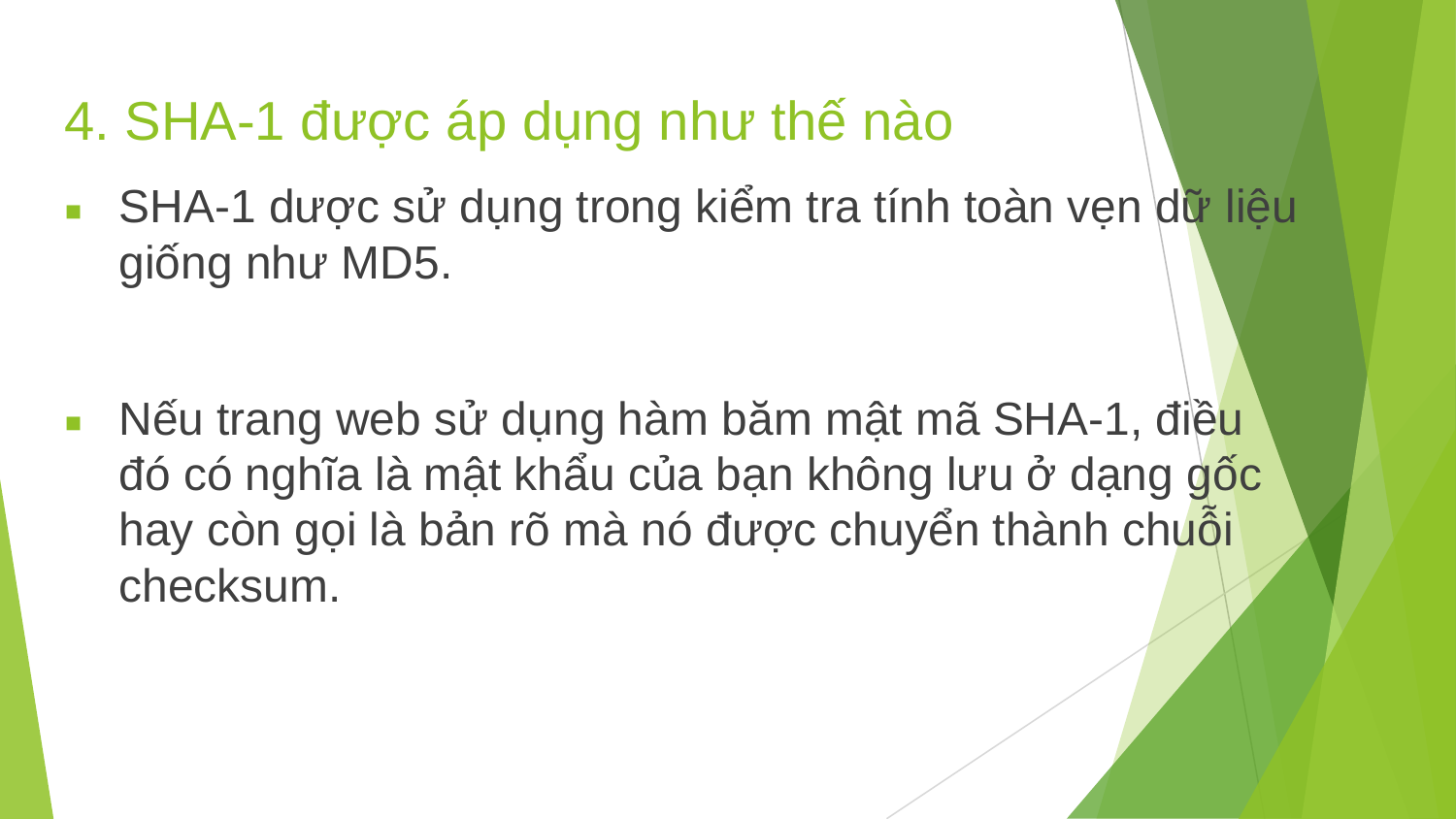

# 4. SHA-1 được áp dụng như thế nào
SHA-1 dược sử dụng trong kiểm tra tính toàn vẹn dữ liệu giống như MD5.

Nếu trang web sử dụng hàm băm mật mã SHA-1, điều đó có nghĩa là mật khẩu của bạn không lưu ở dạng gốc hay còn gọi là bản rõ mà nó được chuyển thành chuỗi checksum.